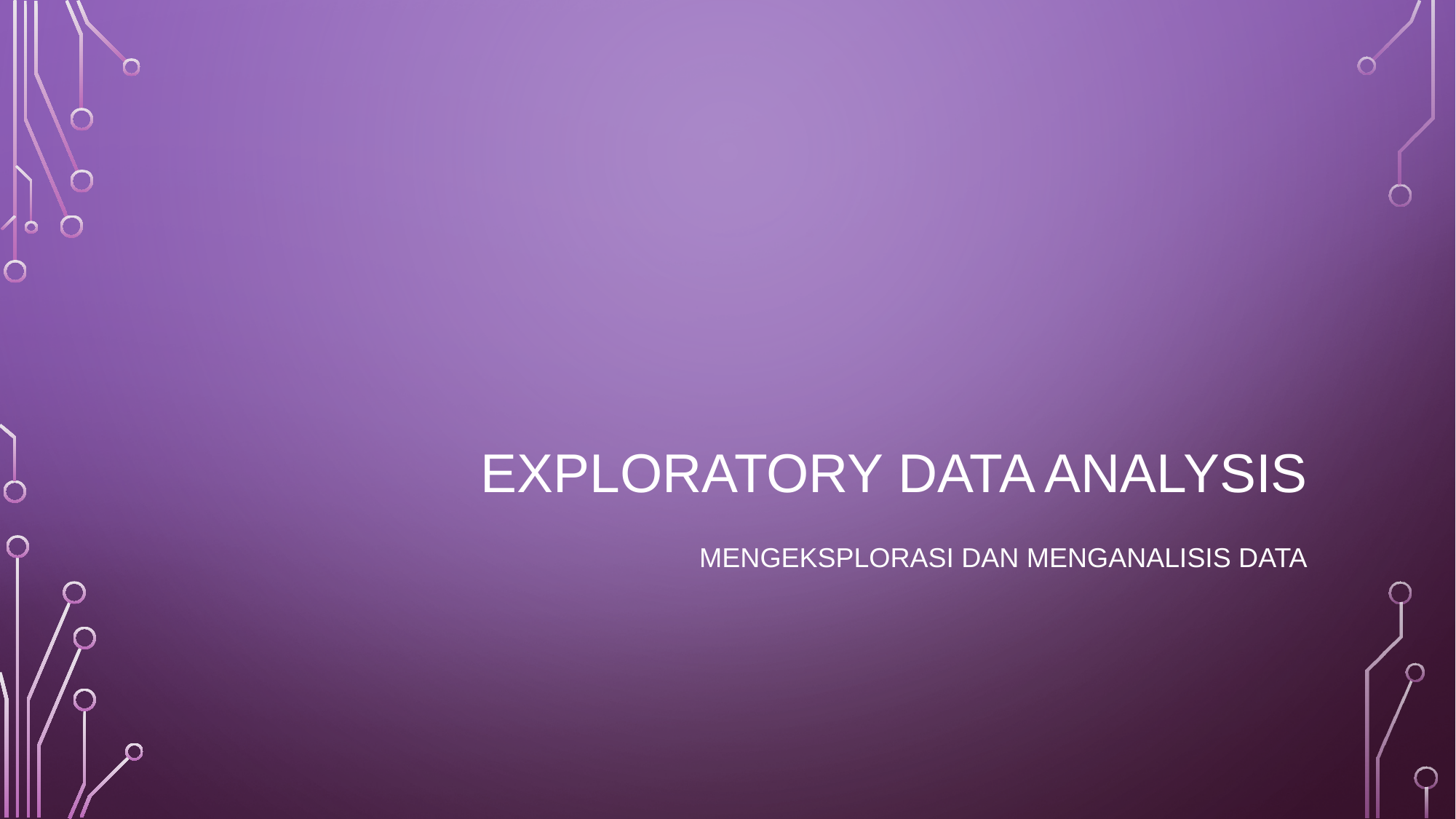

# Exploratory Data Analysis
Mengeksplorasi dan menganalisis data